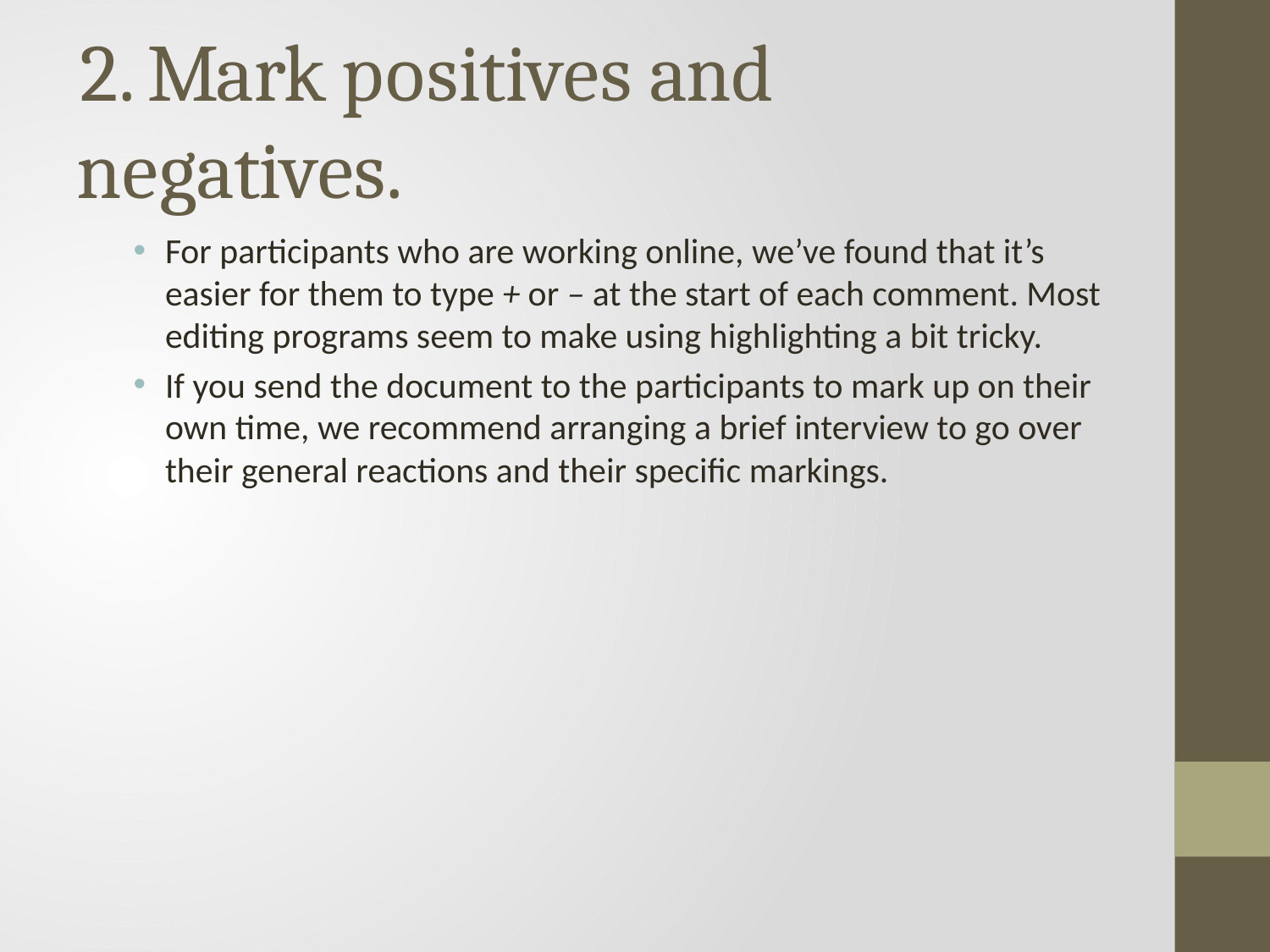

# 2. Mark positives and negatives.
For participants who are working online, we’ve found that it’s easier for them to type + or – at the start of each comment. Most editing programs seem to make using highlighting a bit tricky.
If you send the document to the participants to mark up on their own time, we recommend arranging a brief interview to go over their general reactions and their specific markings.